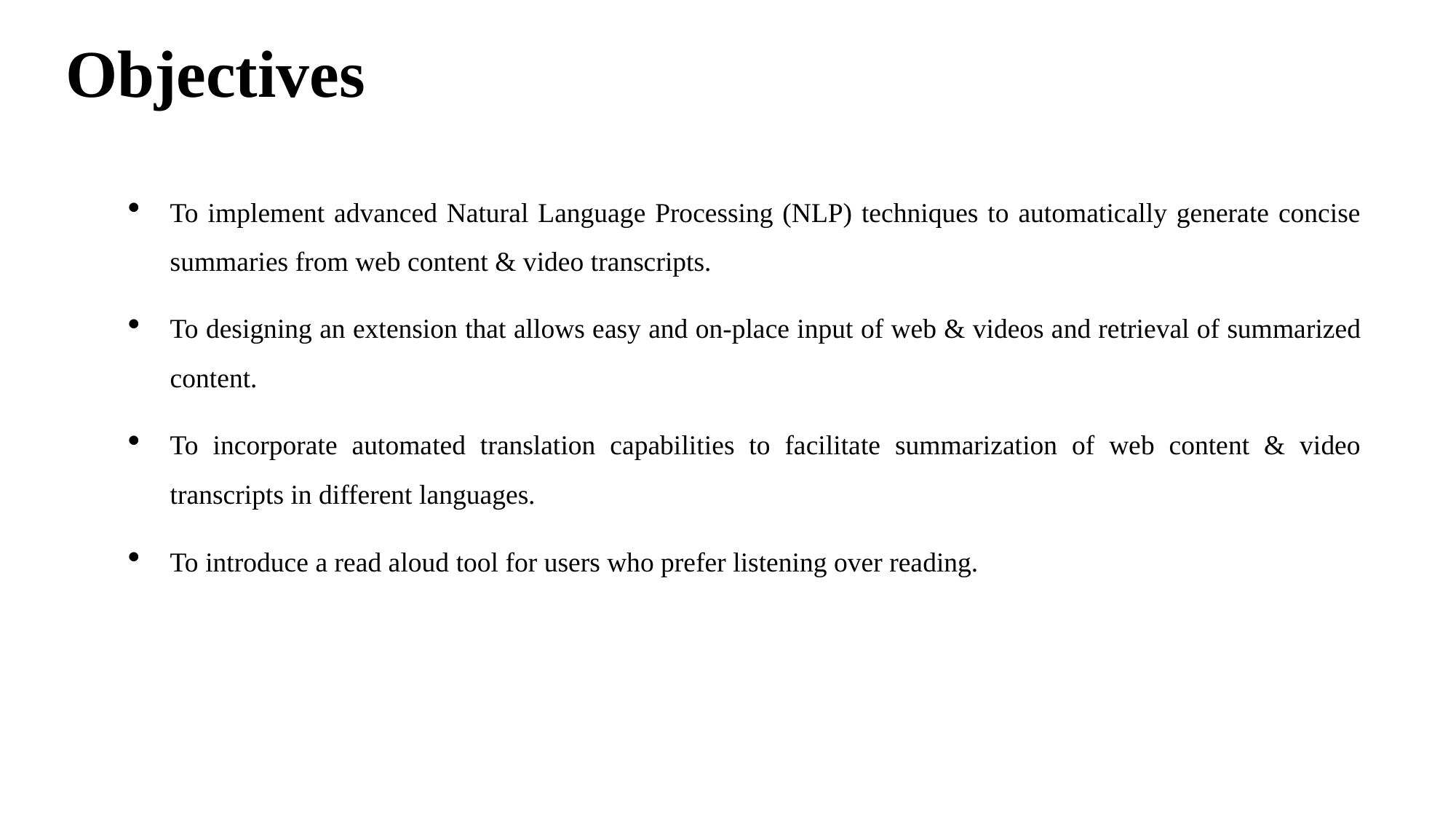

# Objectives
To implement advanced Natural Language Processing (NLP) techniques to automatically generate concise summaries from web content & video transcripts.
To designing an extension that allows easy and on-place input of web & videos and retrieval of summarized content.
To incorporate automated translation capabilities to facilitate summarization of web content & video transcripts in different languages.
To introduce a read aloud tool for users who prefer listening over reading.
BE Project NBNSTIC 2023-24
5